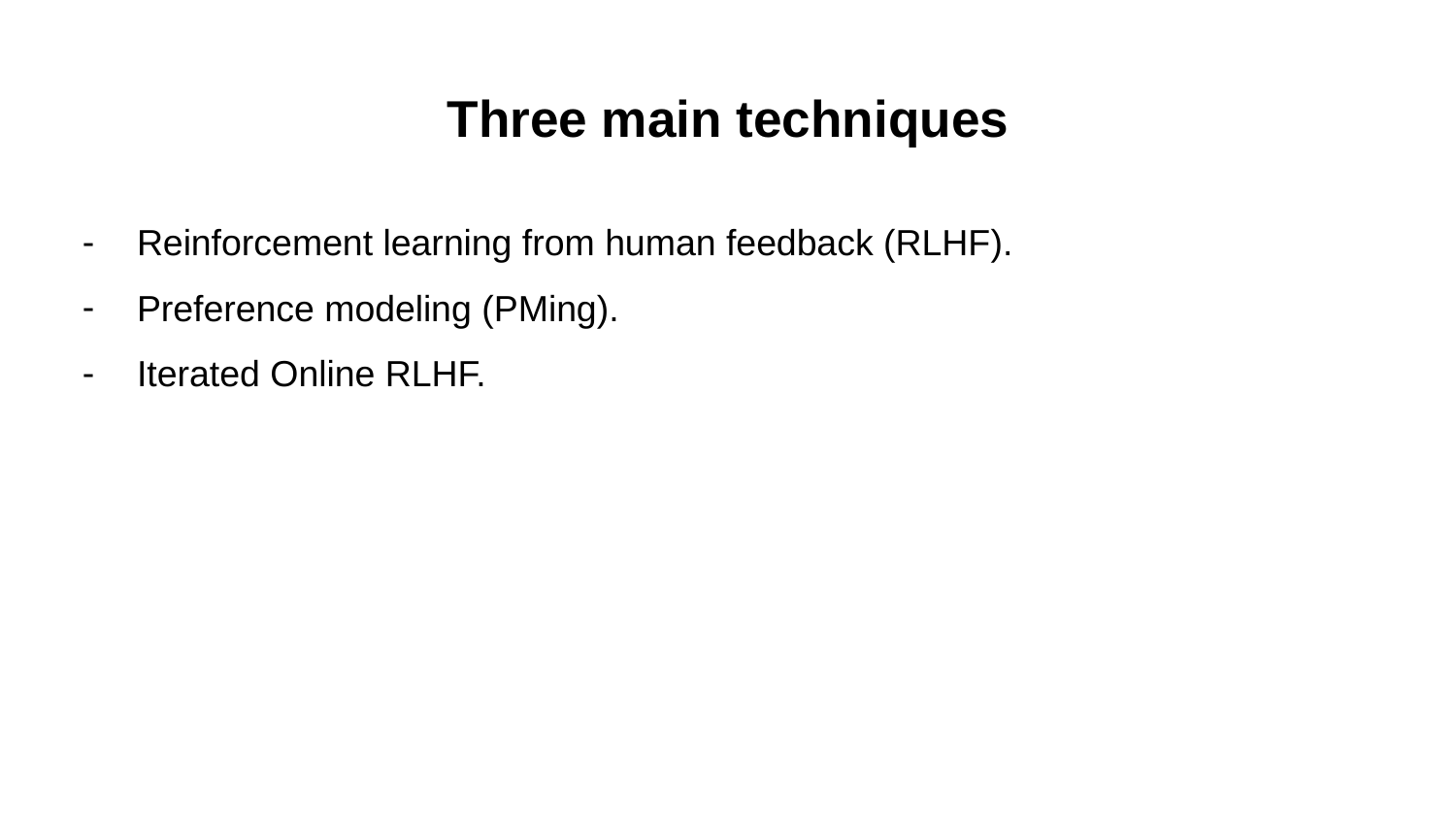

# Three main techniques
Reinforcement learning from human feedback (RLHF).
Preference modeling (PMing).
Iterated Online RLHF.